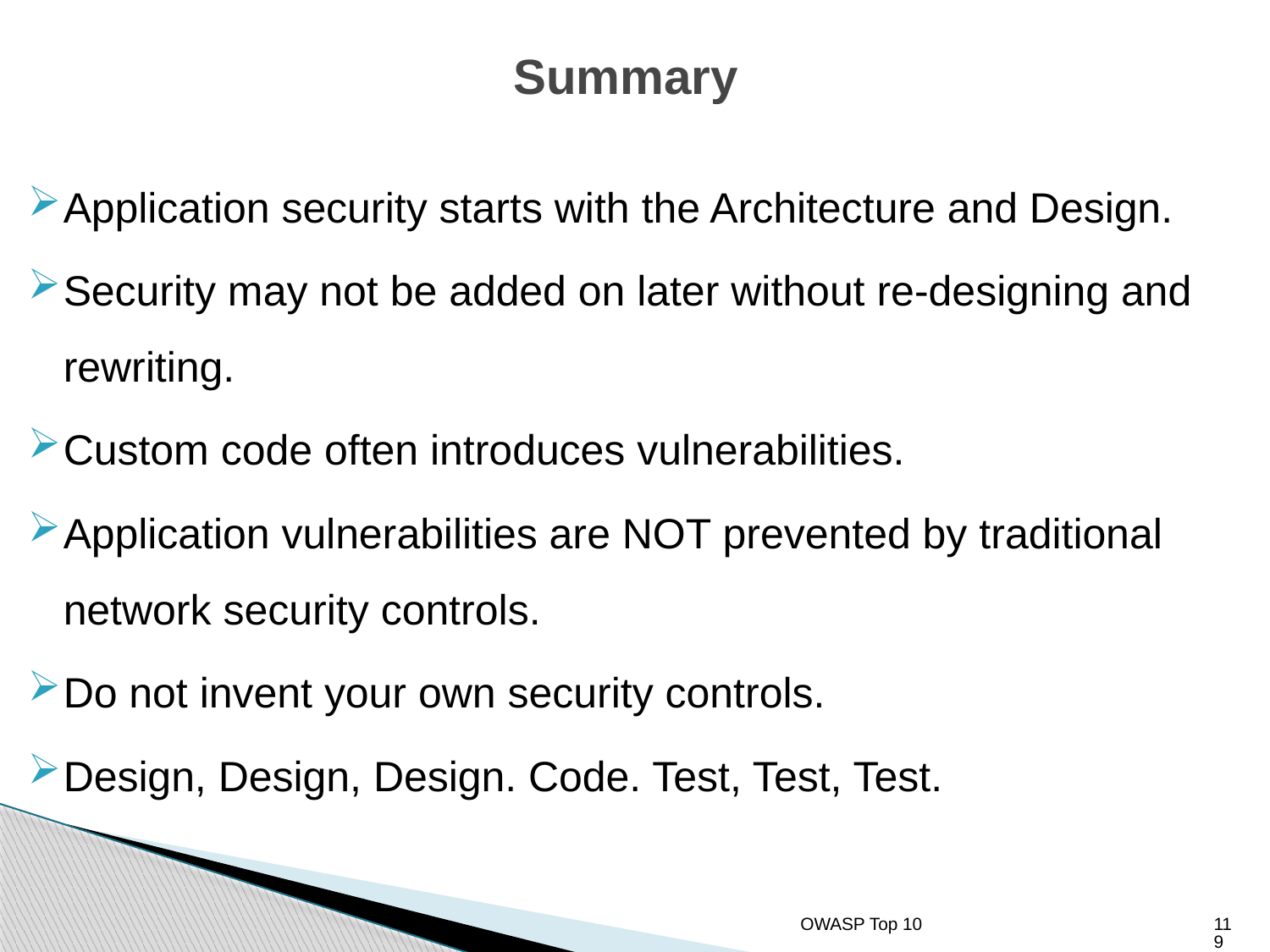

# Summary
Application security starts with the Architecture and Design.
Security may not be added on later without re-designing and rewriting.
Custom code often introduces vulnerabilities.
Application vulnerabilities are NOT prevented by traditional network security controls.
Do not invent your own security controls.
Design, Design, Design. Code. Test, Test, Test.

OWASP Top 10
119